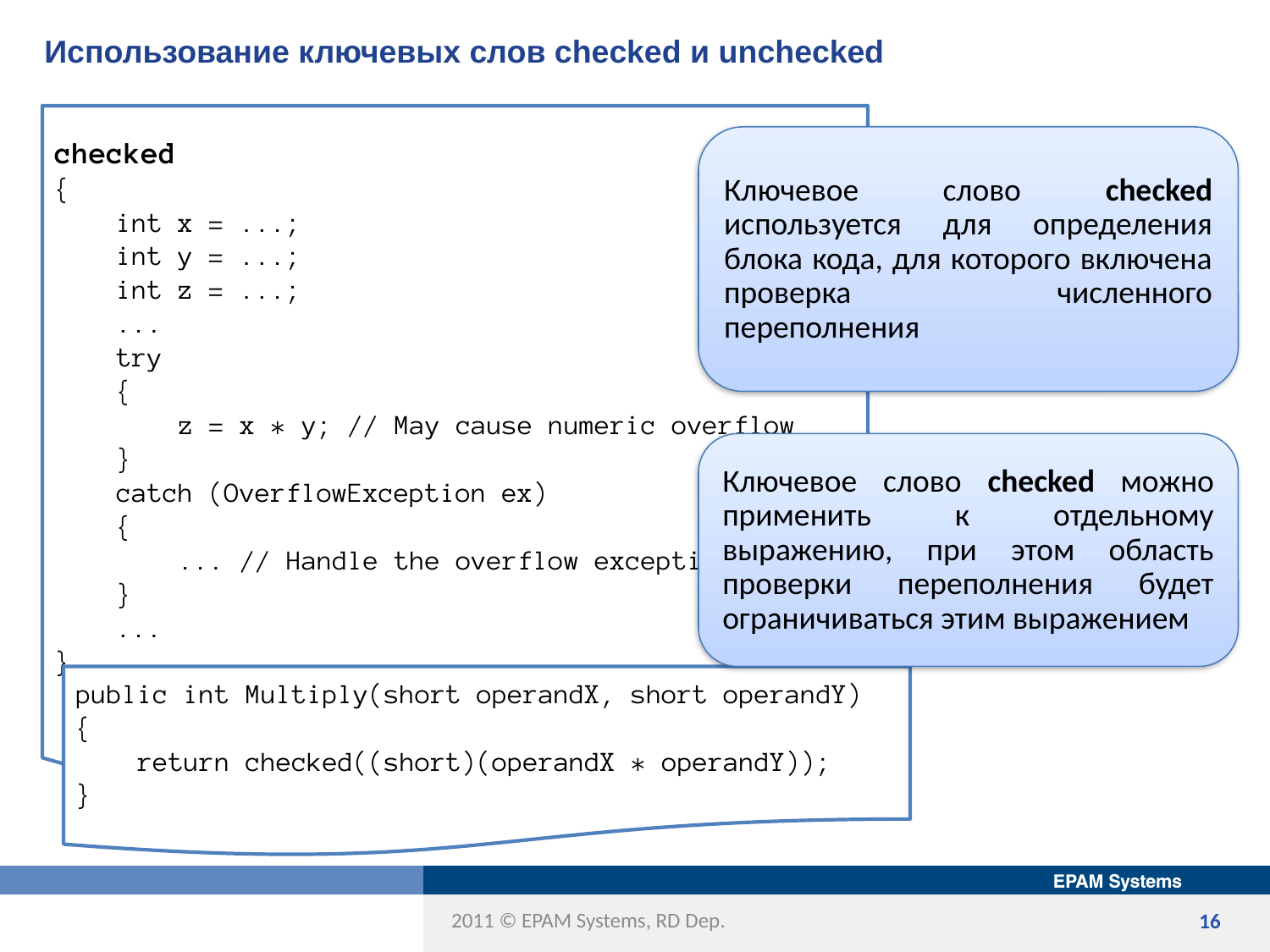

# Использование ключевых слов checked и unchecked

checked
{
    int x = ...;
    int y = ...;
    int z = ...;
    ...
    try
    {
        z = x * y; // May cause numeric overflow
    }
    catch (OverflowException ex)
    {
        ... // Handle the overflow exception
    }
    ...
}

Ключевое слово checked используется для определения блока кода, для которого включена проверка численного переполнения
Ключевое слово checked можно применить к отдельному выражению, при этом область проверки переполнения будет ограничиваться этим выражением
public int Multiply(short operandX, short operandY)
{
    return checked((short)(operandX * operandY));
}